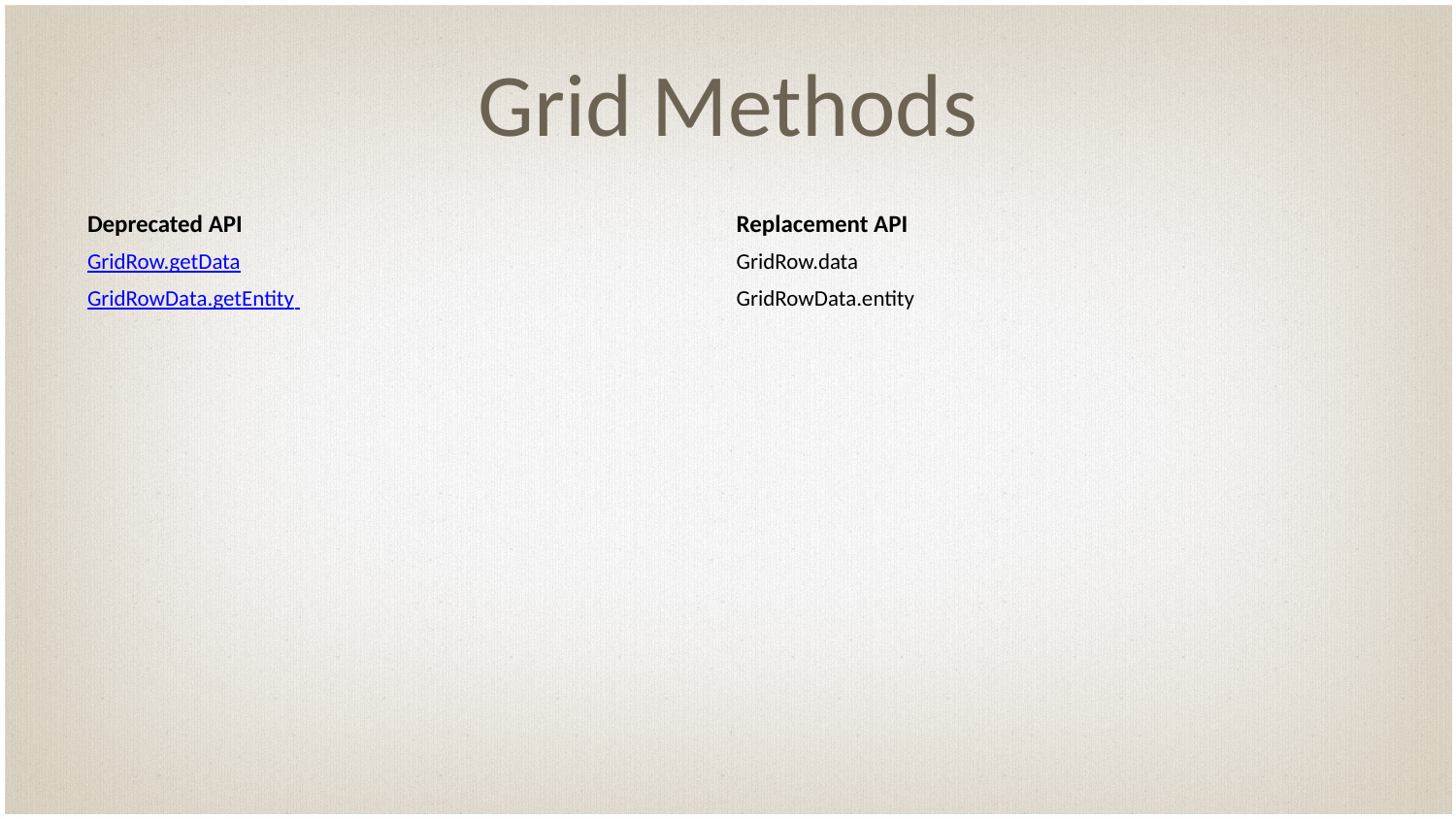

# Grid Methods
| Deprecated API | Replacement API |
| --- | --- |
| GridRow.getData | GridRow.data |
| GridRowData.getEntity | GridRowData.entity |
|  |  |
|  |  |
|  |  |
|  |  |
|  |  |
|  |  |